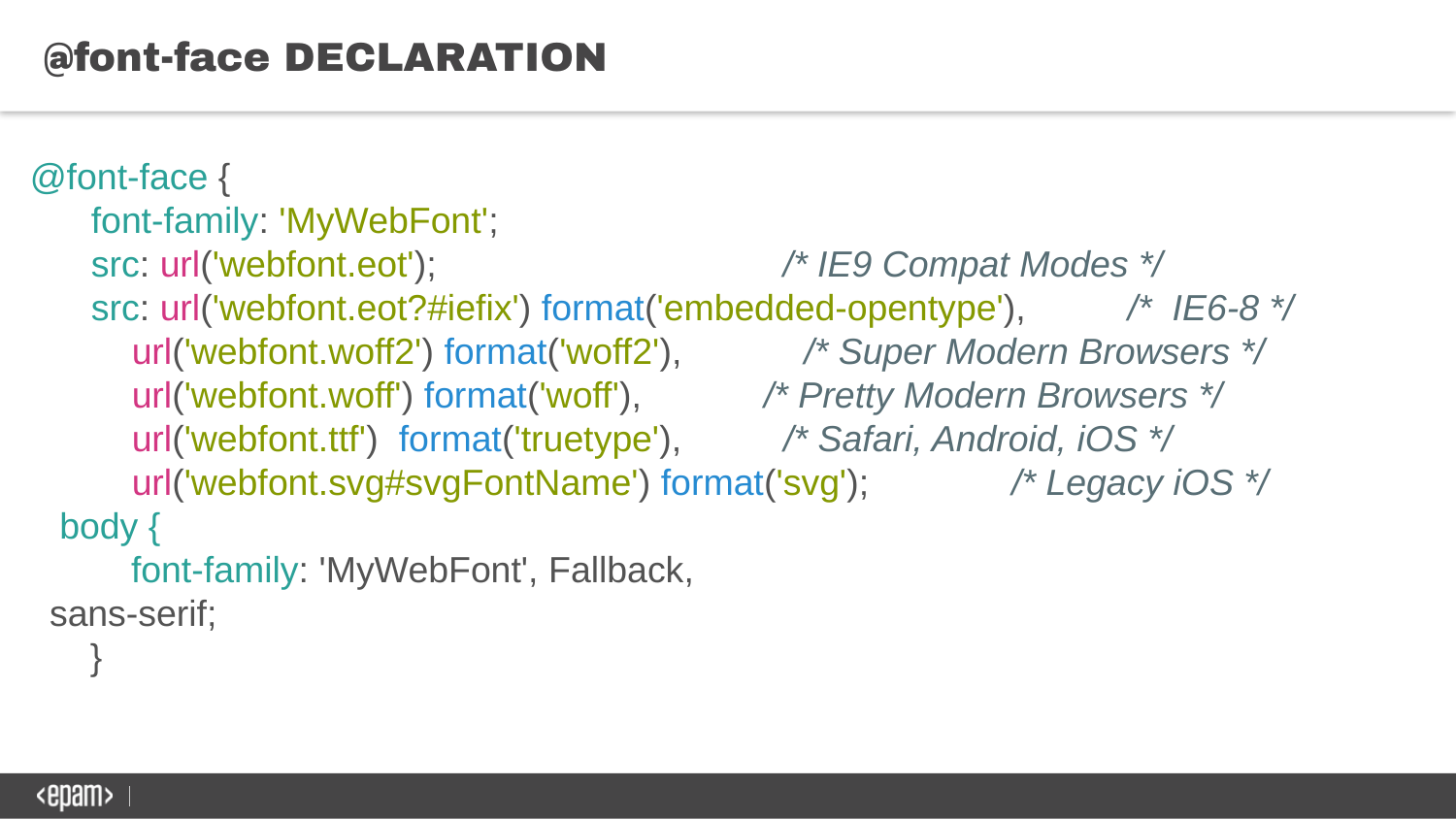

@font-face DECLARATION
@font-face {
      font-family: 'MyWebFont';
      src: url('webfont.eot');                                  /* IE9 Compat Modes */
      src: url('webfont.eot?#iefix') format('embedded-opentype'),          /*  IE6-8 */
          url('webfont.woff2') format('woff2'),            /* Super Modern Browsers */
          url('webfont.woff') format('woff'),            /* Pretty Modern Browsers */
          url('webfont.ttf')  format('truetype'),          /* Safari, Android, iOS */
          url('webfont.svg#svgFontName') format('svg');              /* Legacy iOS */
 body {
        font-family: 'MyWebFont', Fallback, sans-serif;
    }
​